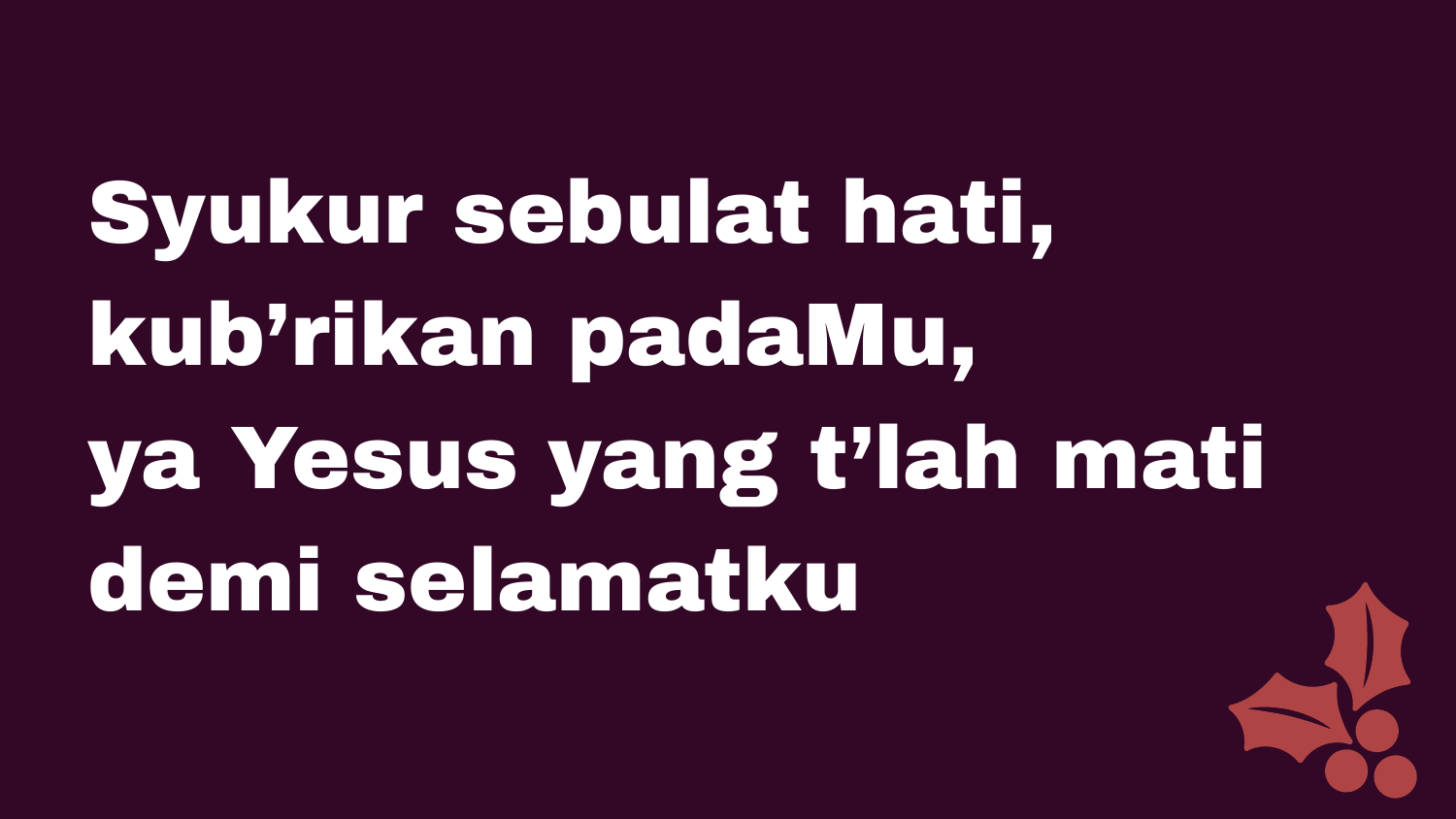

Syukur sebulat hati, kub’rikan padaMu,
ya Yesus yang t’lah mati demi selamatku